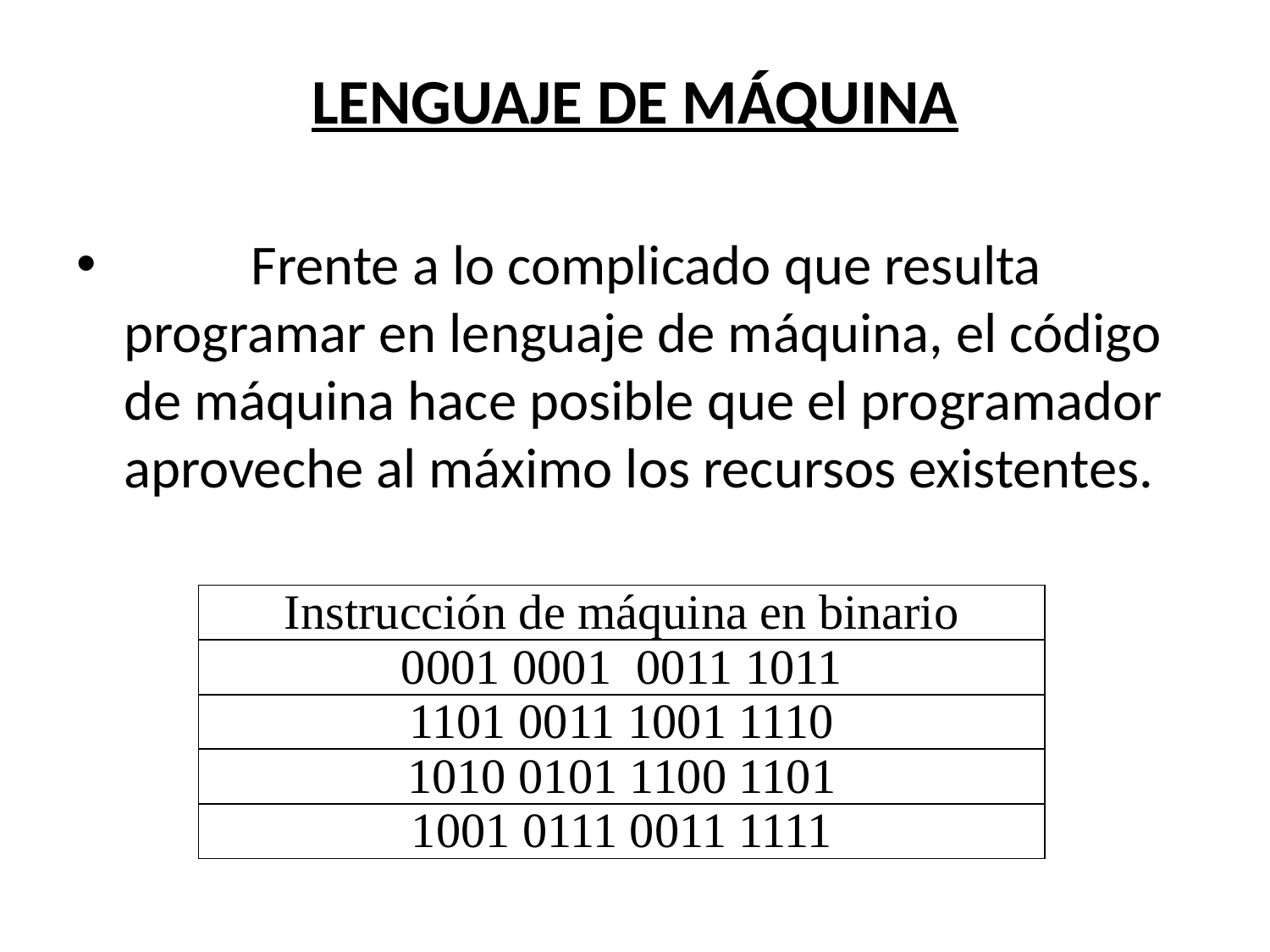

# LENGUAJE DE MÁQUINA
	Frente a lo complicado que resulta programar en lenguaje de máquina, el código de máquina hace posible que el programador aproveche al máximo los recursos existentes.

| Instrucción de máquina en binario |
| --- |
| 0001 0001 0011 1011 |
| 1101 0011 1001 1110 |
| 1010 0101 1100 1101 |
| 1001 0111 0011 1111 |